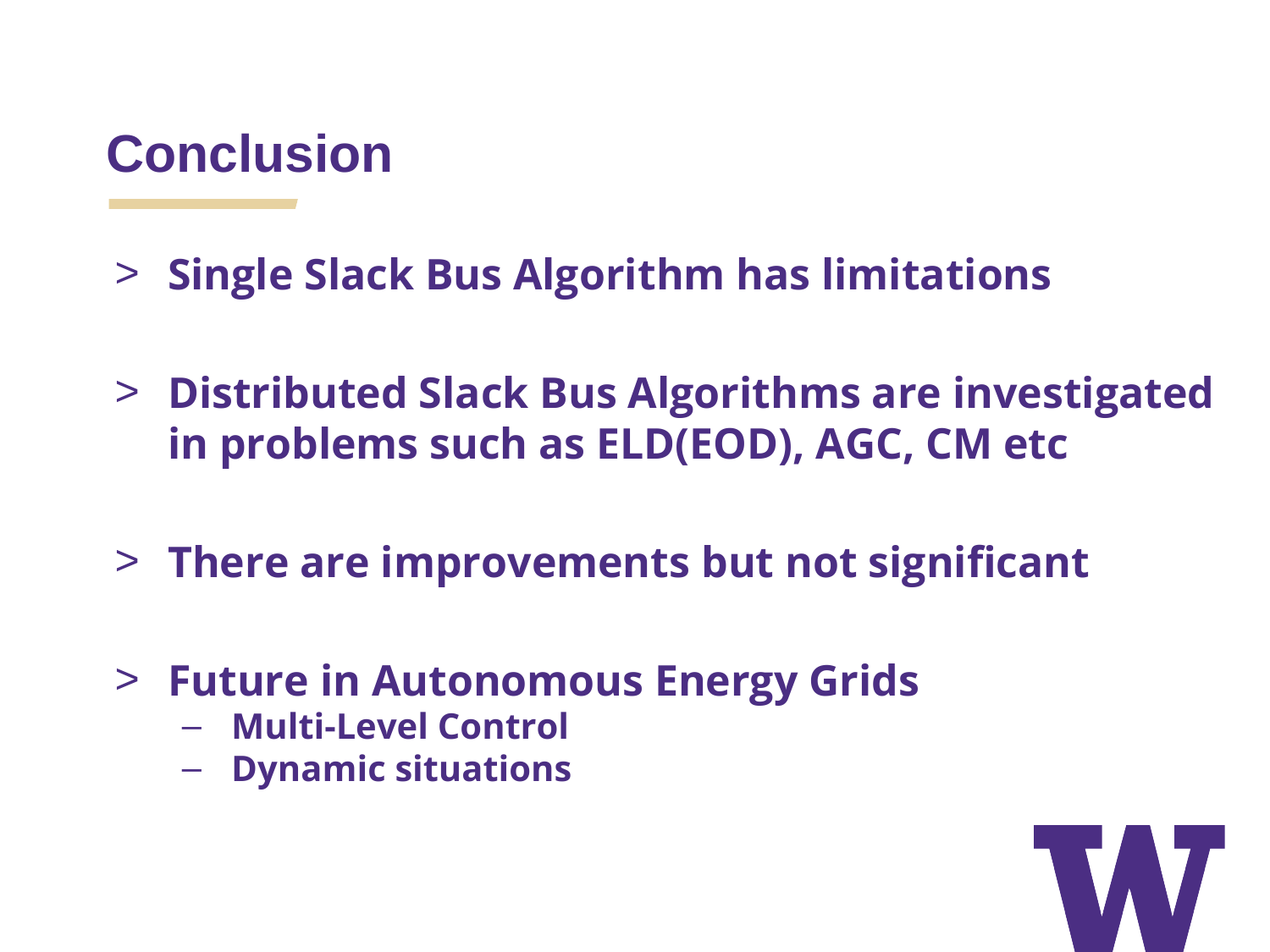

# Conclusion
Single Slack Bus Algorithm has limitations

Distributed Slack Bus Algorithms are investigated in problems such as ELD(EOD), AGC, CM etc

There are improvements but not significant

Future in Autonomous Energy Grids
Multi-Level Control
Dynamic situations